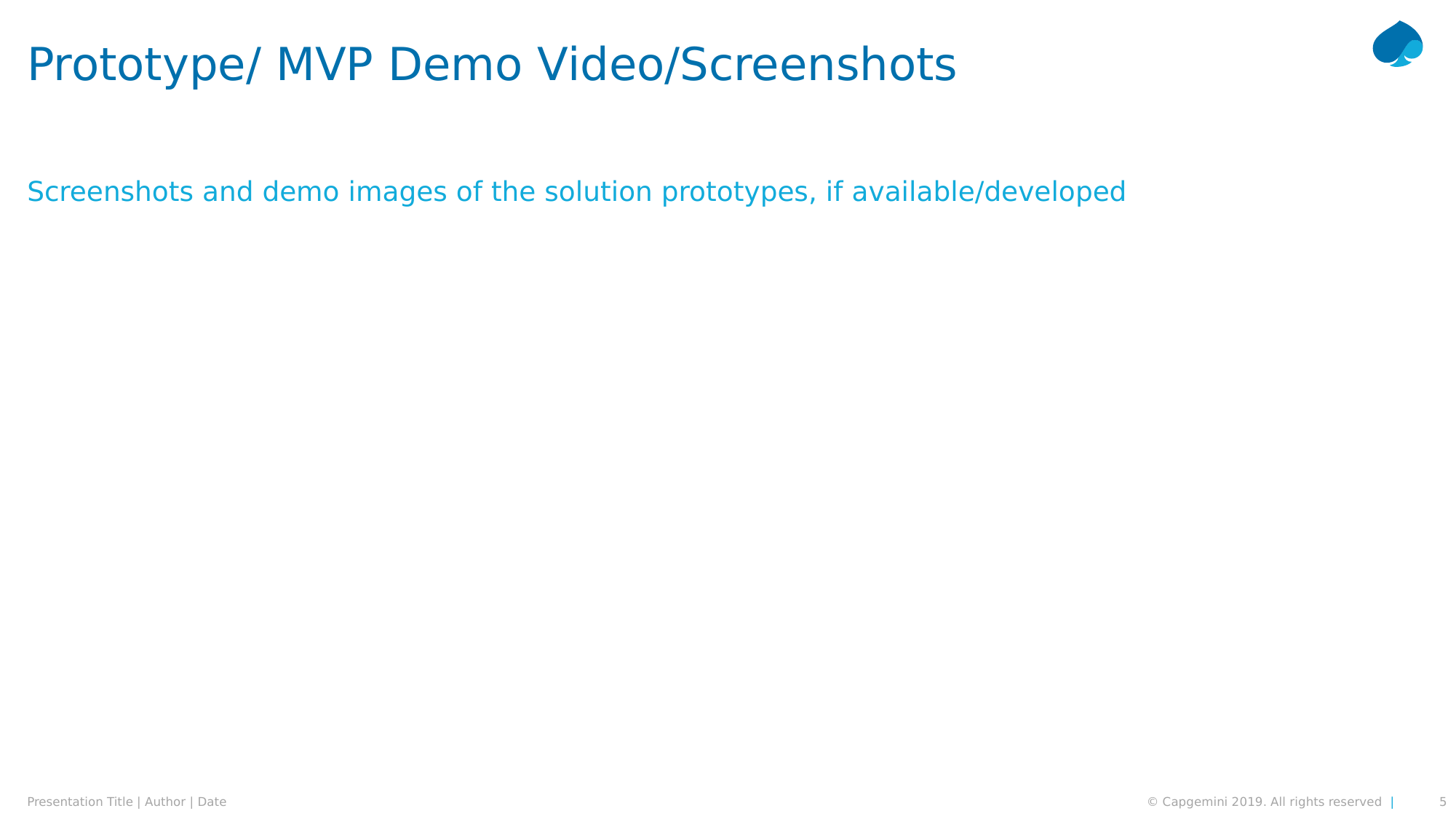

# Prototype/ MVP Demo Video/Screenshots
Screenshots and demo images of the solution prototypes, if available/developed